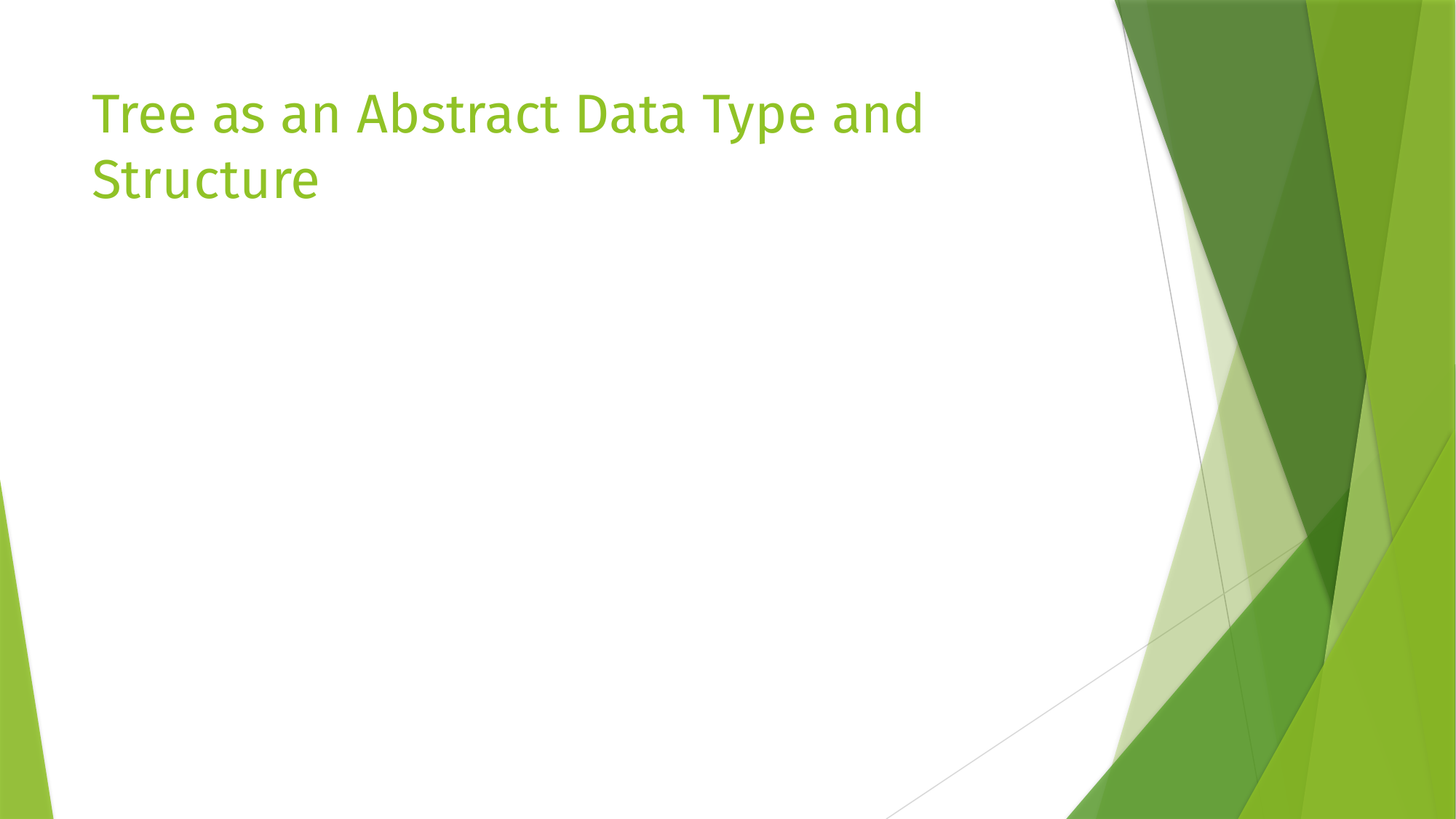

# Tree as an Abstract Data Type and Structure